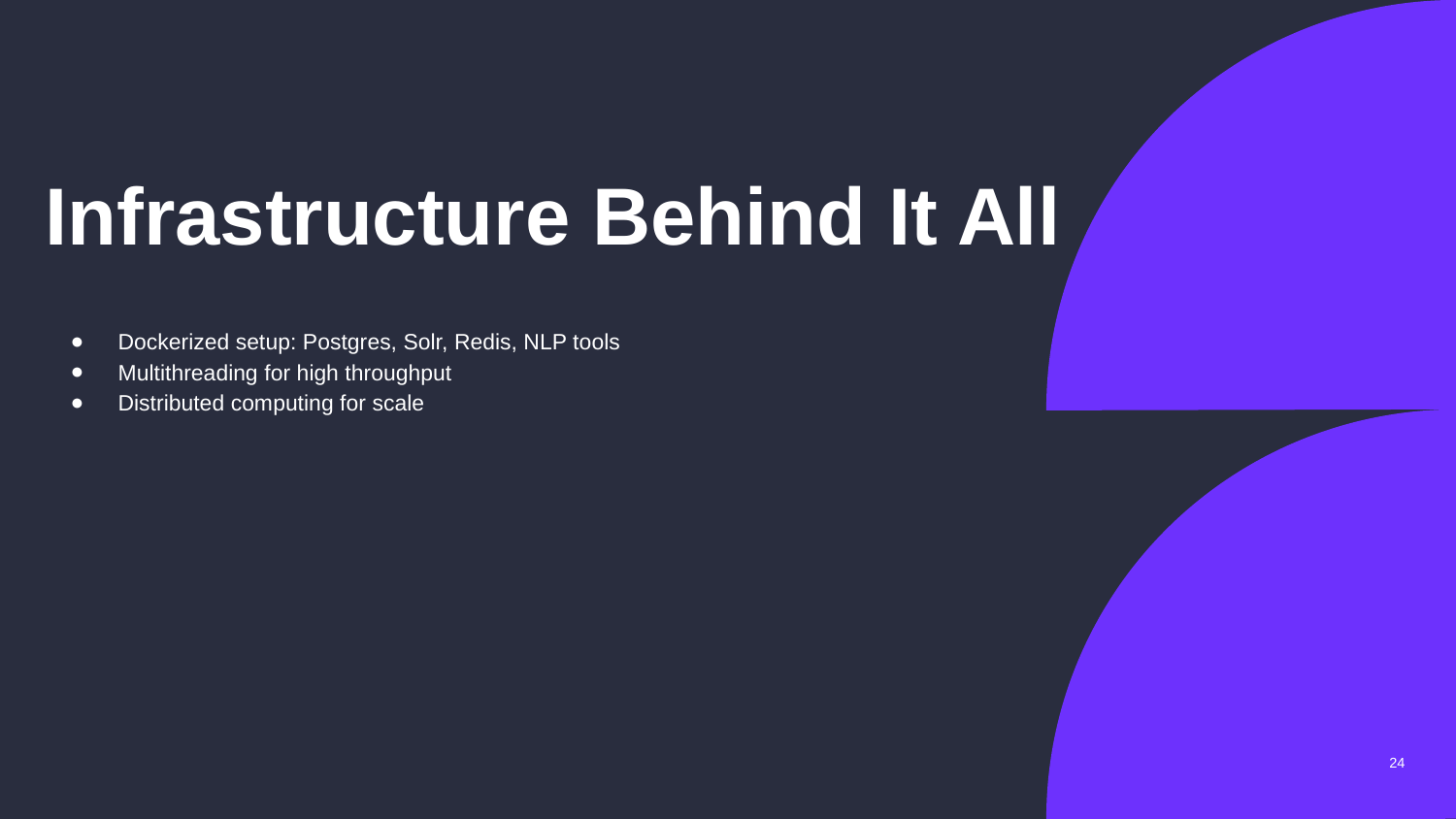

# Infrastructure Behind It All
Dockerized setup: Postgres, Solr, Redis, NLP tools
Multithreading for high throughput
Distributed computing for scale